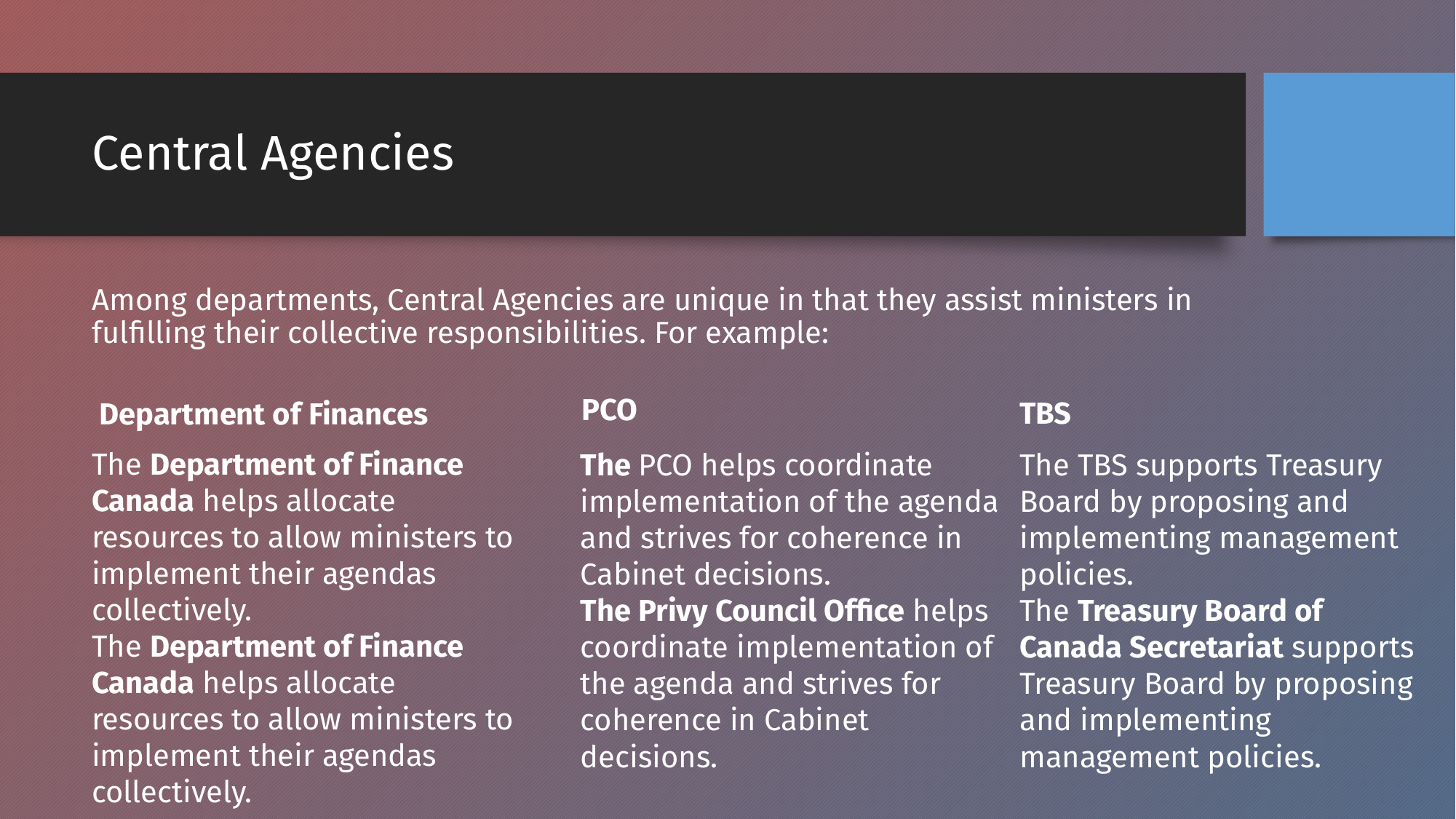

# Central Agencies
Among departments, Central Agencies are unique in that they assist ministers in fulfilling their collective responsibilities. For example:

PCO
TBS
Department of Finances
The Department of Finance Canada helps allocate resources to allow ministers to implement their agendas collectively.
The Department of Finance Canada helps allocate resources to allow ministers to implement their agendas collectively.
The PCO helps coordinate implementation of the agenda and strives for coherence in Cabinet decisions.
The Privy Council Office helps coordinate implementation of the agenda and strives for coherence in Cabinet decisions.
The TBS supports Treasury Board by proposing and implementing management policies.
The Treasury Board of Canada Secretariat supports Treasury Board by proposing and implementing management policies.